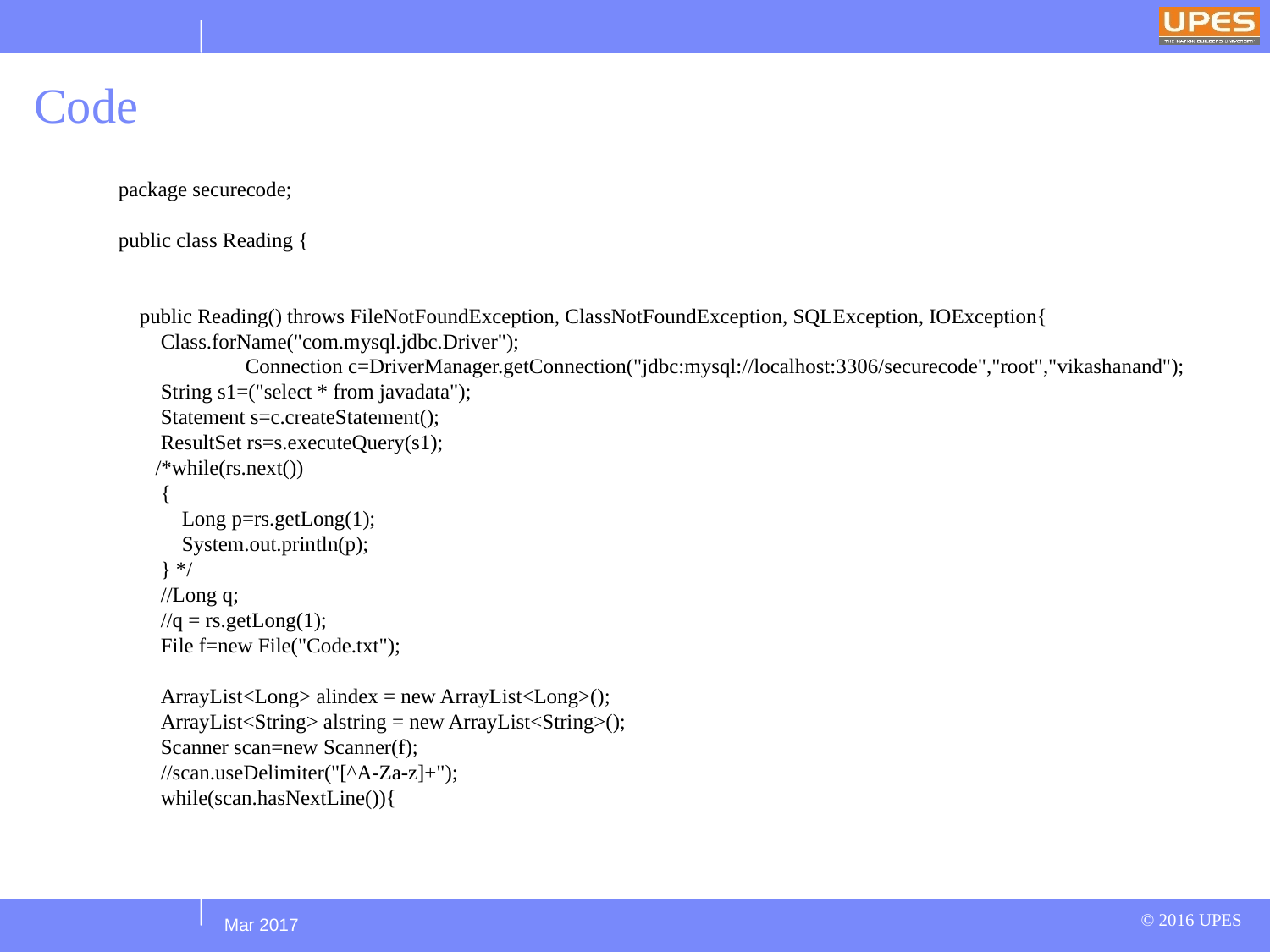

# Code
package securecode;

public class Reading {

    public Reading() throws FileNotFoundException, ClassNotFoundException, SQLException, IOException{
        Class.forName("com.mysql.jdbc.Driver");
	Connection c=DriverManager.getConnection("jdbc:mysql://localhost:3306/securecode","root","vikashanand");
        String s1=("select * from javadata");
        Statement s=c.createStatement();
        ResultSet rs=s.executeQuery(s1);
       /*while(rs.next())
        {
            Long p=rs.getLong(1);
            System.out.println(p);
        } */
        //Long q;
        //q = rs.getLong(1);
        File f=new File("Code.txt");

        ArrayList<Long> alindex = new ArrayList<Long>();
        ArrayList<String> alstring = new ArrayList<String>();
        Scanner scan=new Scanner(f);
        //scan.useDelimiter("[^A-Za-z]+");
        while(scan.hasNextLine()){